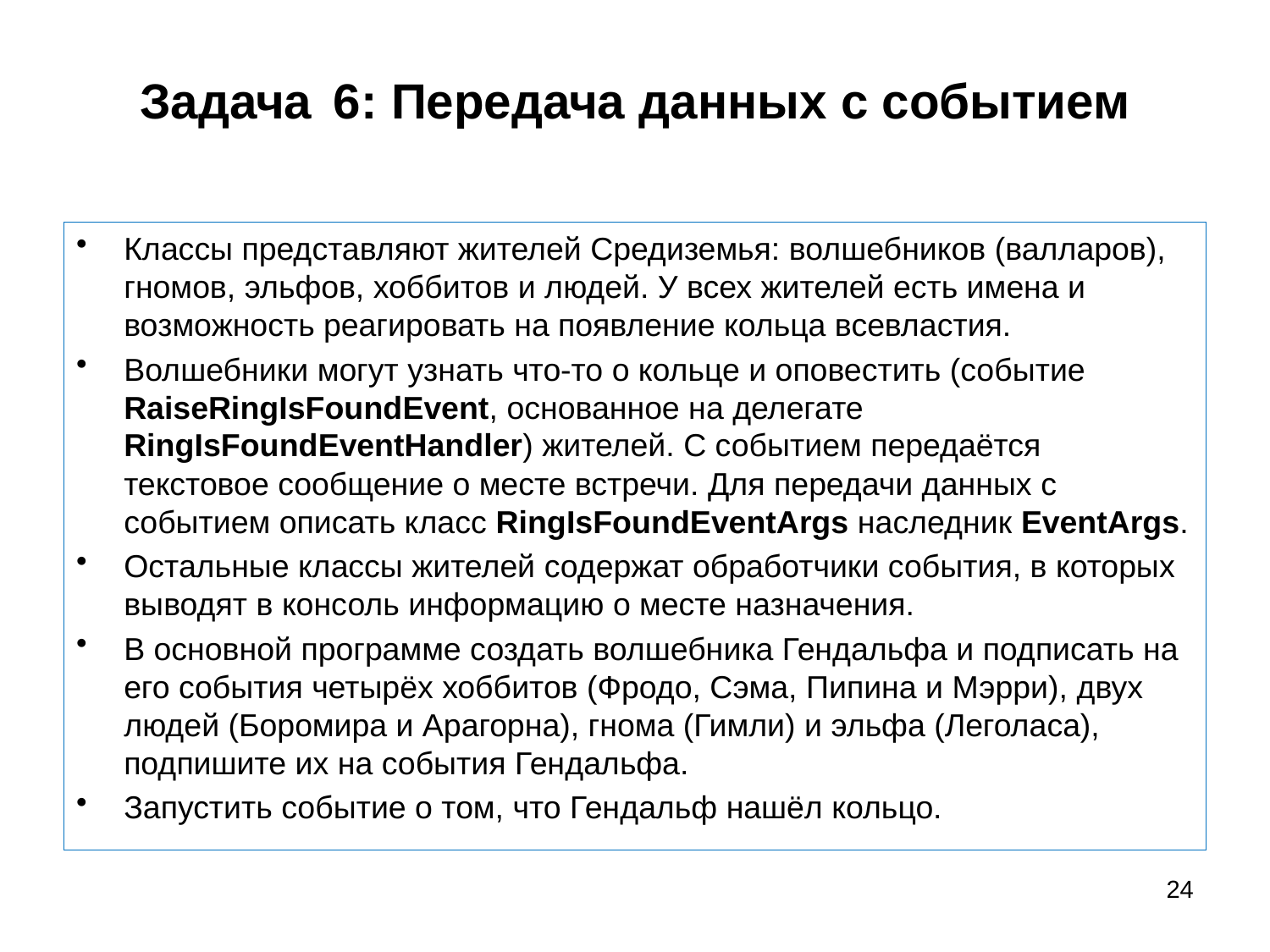

# Задача 6: Передача данных с событием
Классы представляют жителей Средиземья: волшебников (валларов), гномов, эльфов, хоббитов и людей. У всех жителей есть имена и возможность реагировать на появление кольца всевластия.
Волшебники могут узнать что-то о кольце и оповестить (событие RaiseRingIsFoundEvent, основанное на делегате RingIsFoundEventHandler) жителей. С событием передаётся текстовое сообщение о месте встречи. Для передачи данных с событием описать класс RingIsFoundEventArgs наследник EventArgs.
Остальные классы жителей содержат обработчики события, в которых выводят в консоль информацию о месте назначения.
В основной программе создать волшебника Гендальфа и подписать на его события четырёх хоббитов (Фродо, Сэма, Пипина и Мэрри), двух людей (Боромира и Арагорна), гнома (Гимли) и эльфа (Леголаса), подпишите их на события Гендальфа.
Запустить событие о том, что Гендальф нашёл кольцо.

24